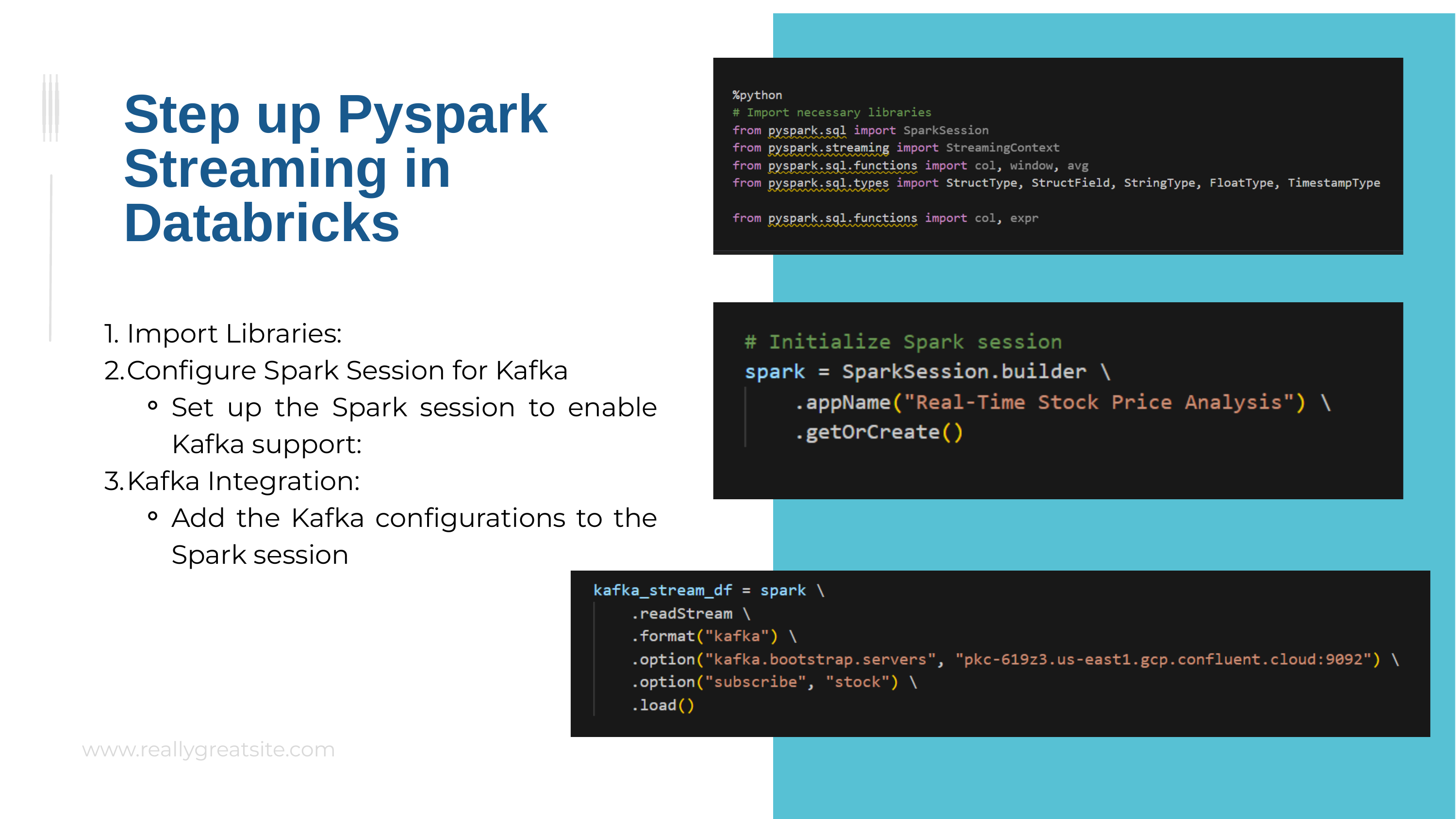

Step up Pyspark Streaming in Databricks

Import Libraries:
Configure Spark Session for Kafka
Set up the Spark session to enable Kafka support:
Kafka Integration:
Add the Kafka configurations to the Spark session

www.reallygreatsite.com